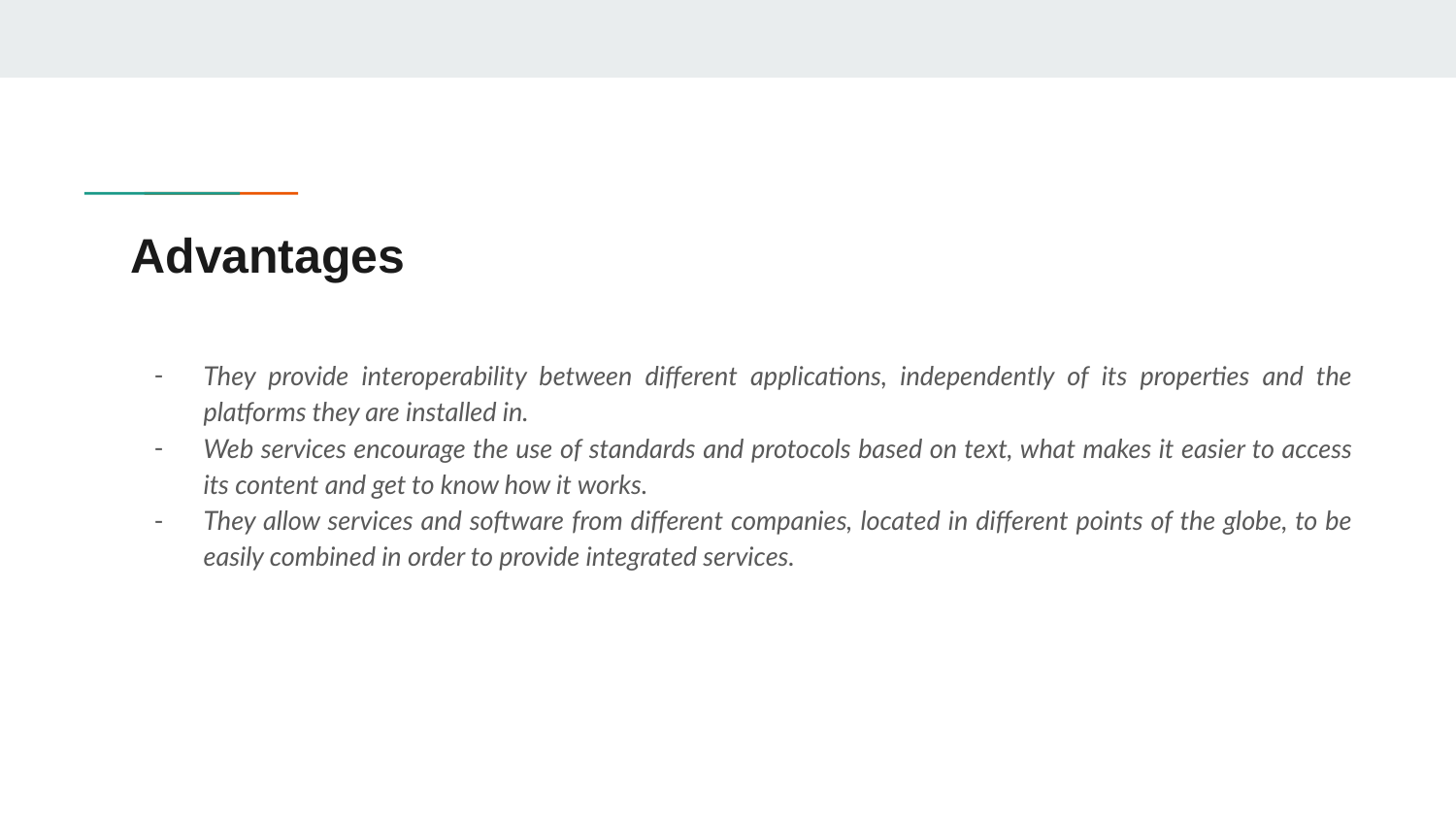

# Advantages

They provide interoperability between different applications, independently of its properties and the platforms they are installed in.
Web services encourage the use of standards and protocols based on text, what makes it easier to access its content and get to know how it works.
They allow services and software from different companies, located in different points of the globe, to be easily combined in order to provide integrated services.